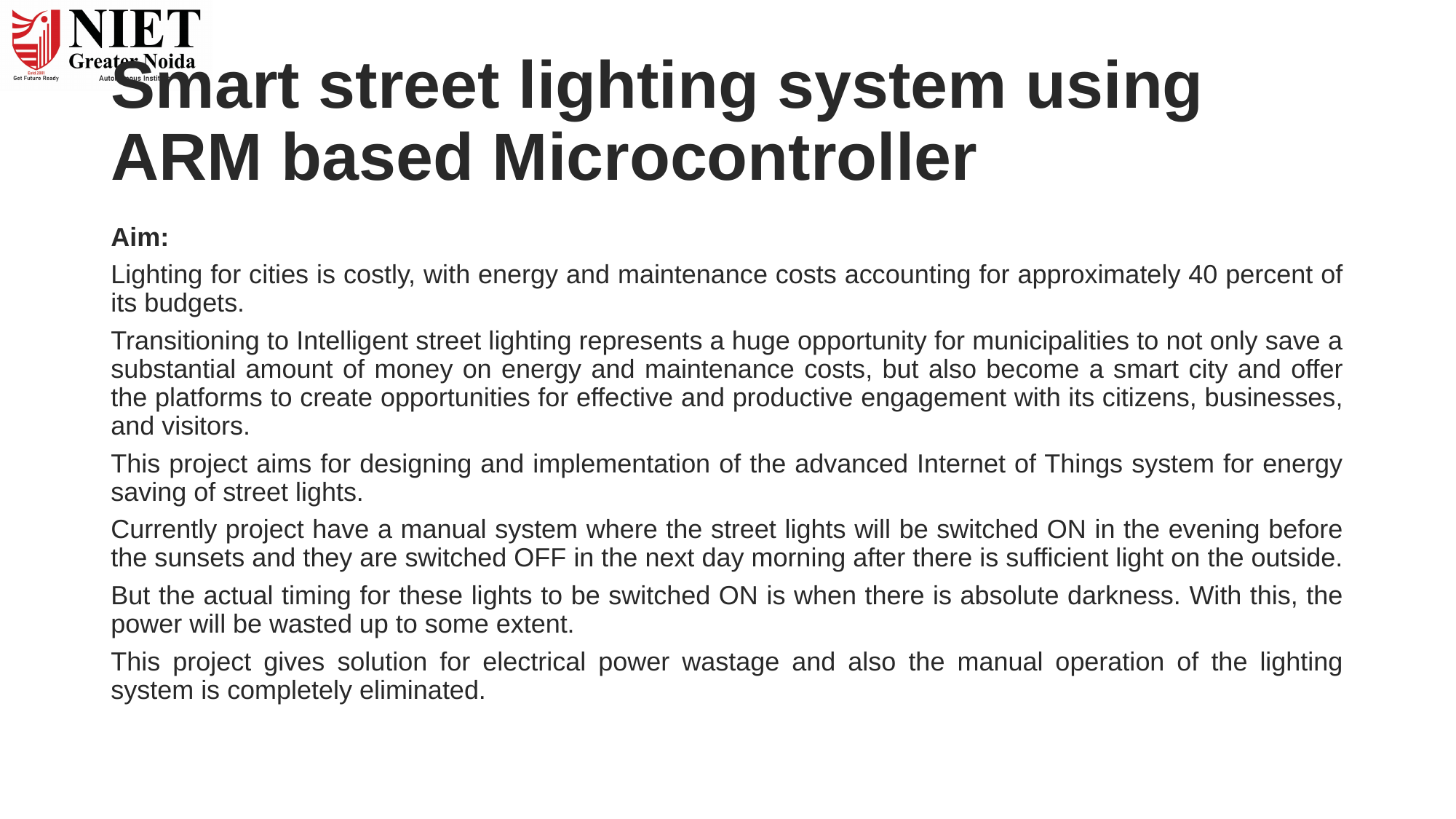

# Smart street lighting system using ARM based Microcontroller
Aim:
Lighting for cities is costly, with energy and maintenance costs accounting for approximately 40 percent of its budgets.
Transitioning to Intelligent street lighting represents a huge opportunity for municipalities to not only save a substantial amount of money on energy and maintenance costs, but also become a smart city and offer the platforms to create opportunities for effective and productive engagement with its citizens, businesses, and visitors.
This project aims for designing and implementation of the advanced Internet of Things system for energy saving of street lights.
Currently project have a manual system where the street lights will be switched ON in the evening before the sunsets and they are switched OFF in the next day morning after there is sufficient light on the outside.
But the actual timing for these lights to be switched ON is when there is absolute darkness. With this, the power will be wasted up to some extent.
This project gives solution for electrical power wastage and also the manual operation of the lighting system is completely eliminated.